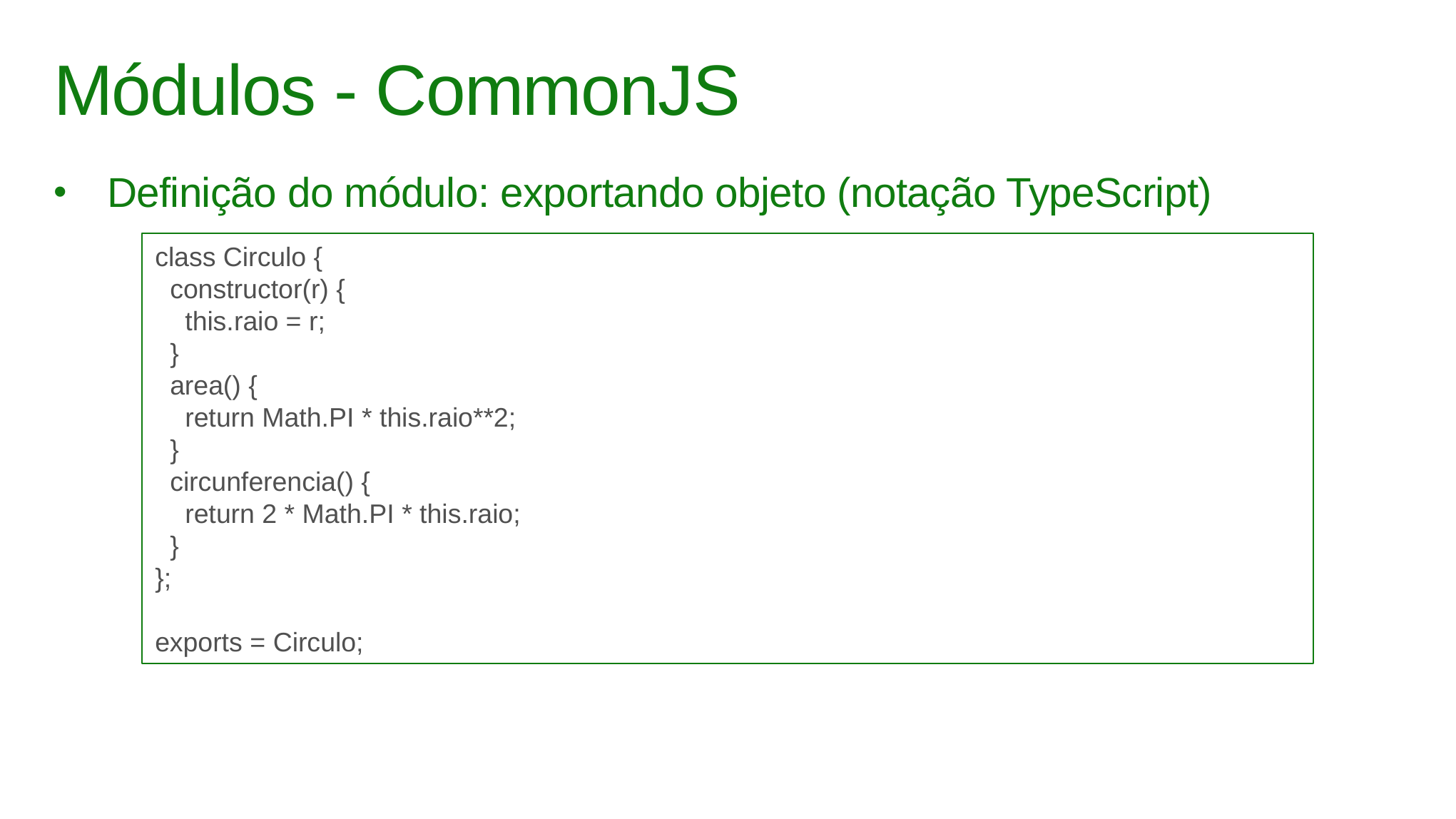

# Módulos - CommonJS
Definição do módulo: exportando objeto (notação TypeScript)
class Circulo {
  constructor(r) {
    this.raio = r;
  }
  area() {
    return Math.PI * this.raio**2;
  }
  circunferencia() {
    return 2 * Math.PI * this.raio;
  }
};

exports = Circulo;